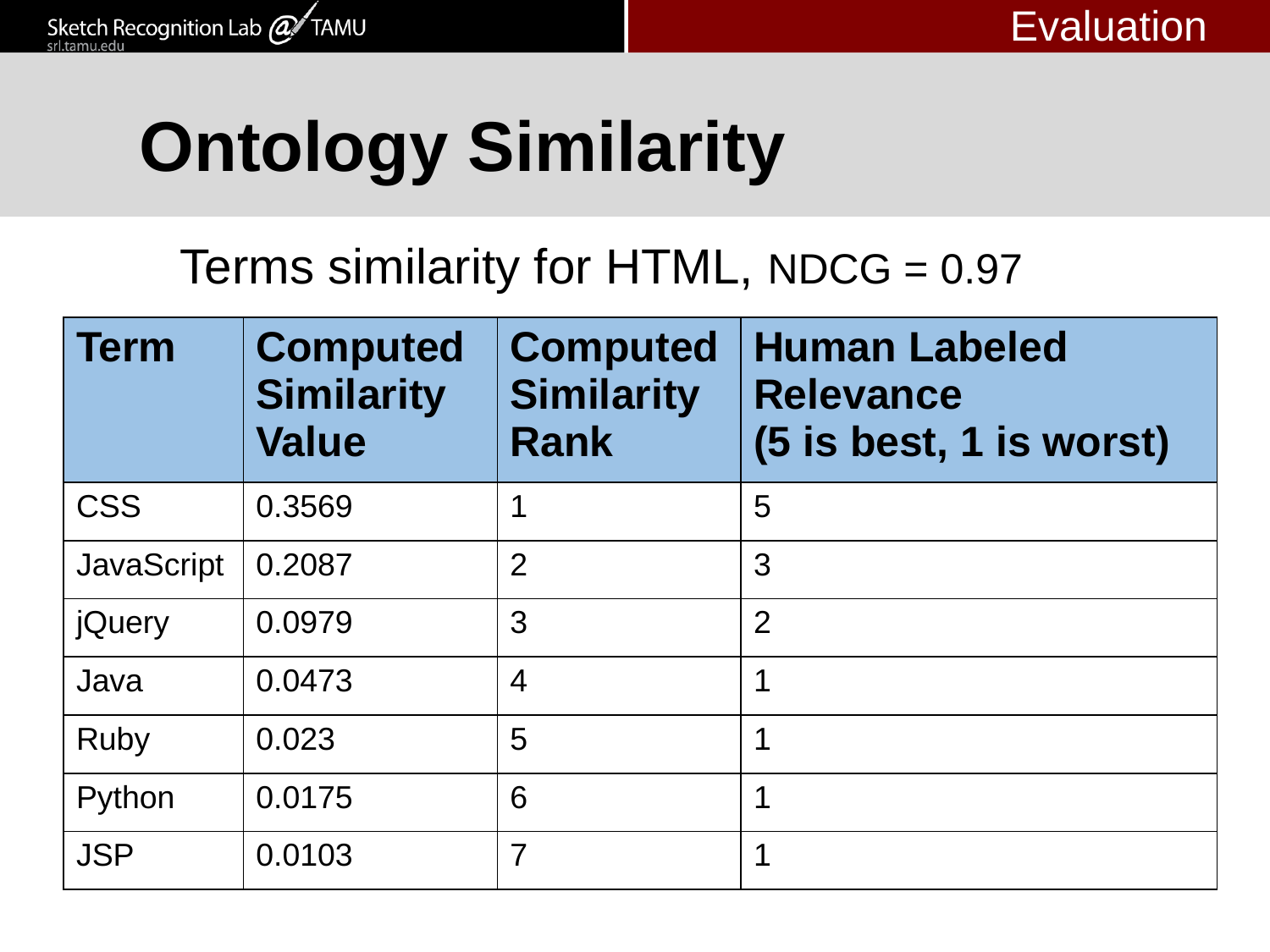

Evaluation
# Ontology Similarity
Terms similarity for HTML, NDCG = 0.97
| Term | Computed Similarity Value | Computed Similarity Rank | Human Labeled Relevance (5 is best, 1 is worst) |
| --- | --- | --- | --- |
| CSS | 0.3569 | 1 | 5 |
| JavaScript | 0.2087 | 2 | 3 |
| jQuery | 0.0979 | 3 | 2 |
| Java | 0.0473 | 4 | 1 |
| Ruby | 0.023 | 5 | 1 |
| Python | 0.0175 | 6 | 1 |
| JSP | 0.0103 | 7 | 1 |